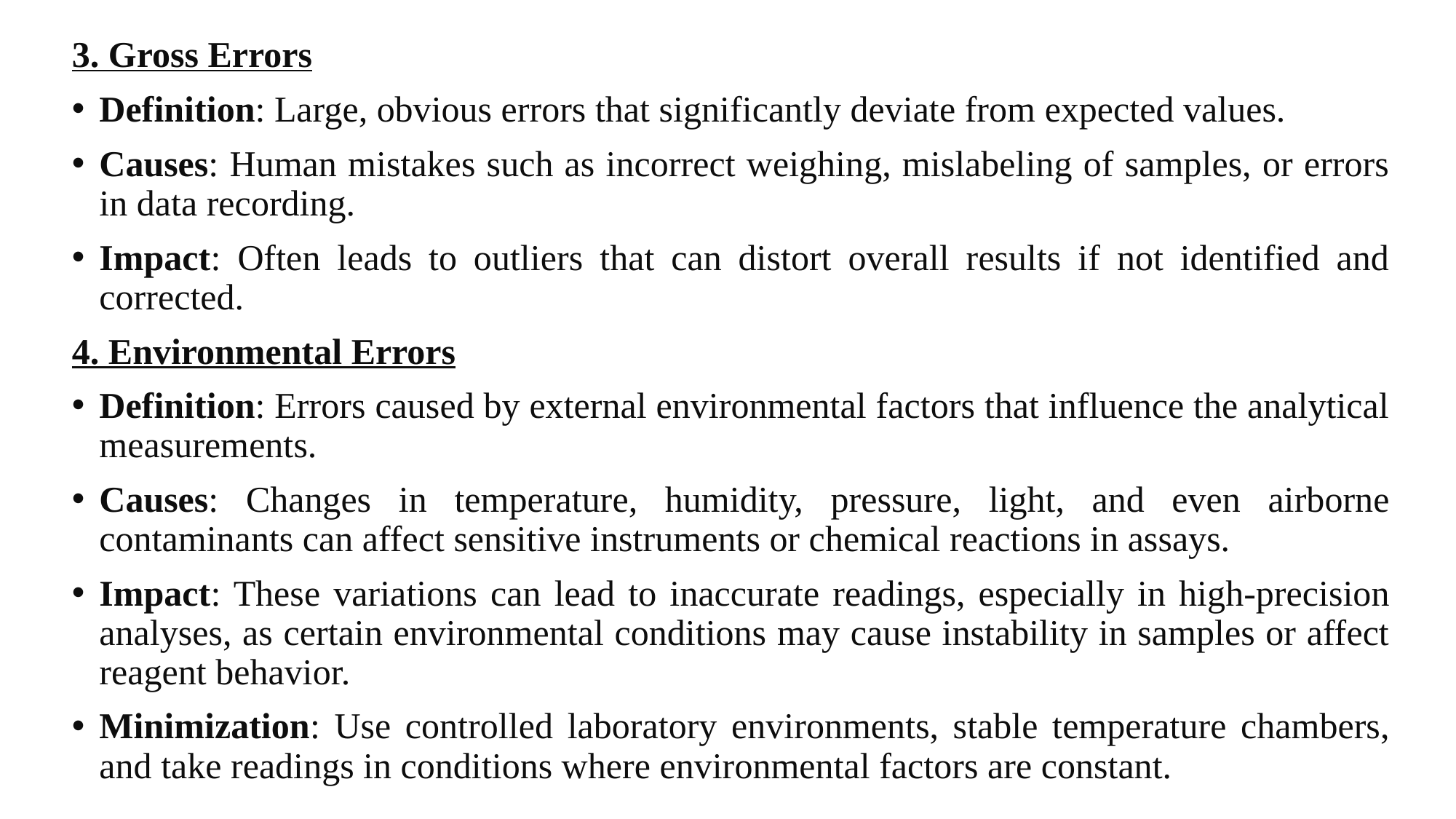

3. Gross Errors
Definition: Large, obvious errors that significantly deviate from expected values.
Causes: Human mistakes such as incorrect weighing, mislabeling of samples, or errors in data recording.
Impact: Often leads to outliers that can distort overall results if not identified and corrected.
4. Environmental Errors
Definition: Errors caused by external environmental factors that influence the analytical measurements.
Causes: Changes in temperature, humidity, pressure, light, and even airborne contaminants can affect sensitive instruments or chemical reactions in assays.
Impact: These variations can lead to inaccurate readings, especially in high-precision analyses, as certain environmental conditions may cause instability in samples or affect reagent behavior.
Minimization: Use controlled laboratory environments, stable temperature chambers, and take readings in conditions where environmental factors are constant.